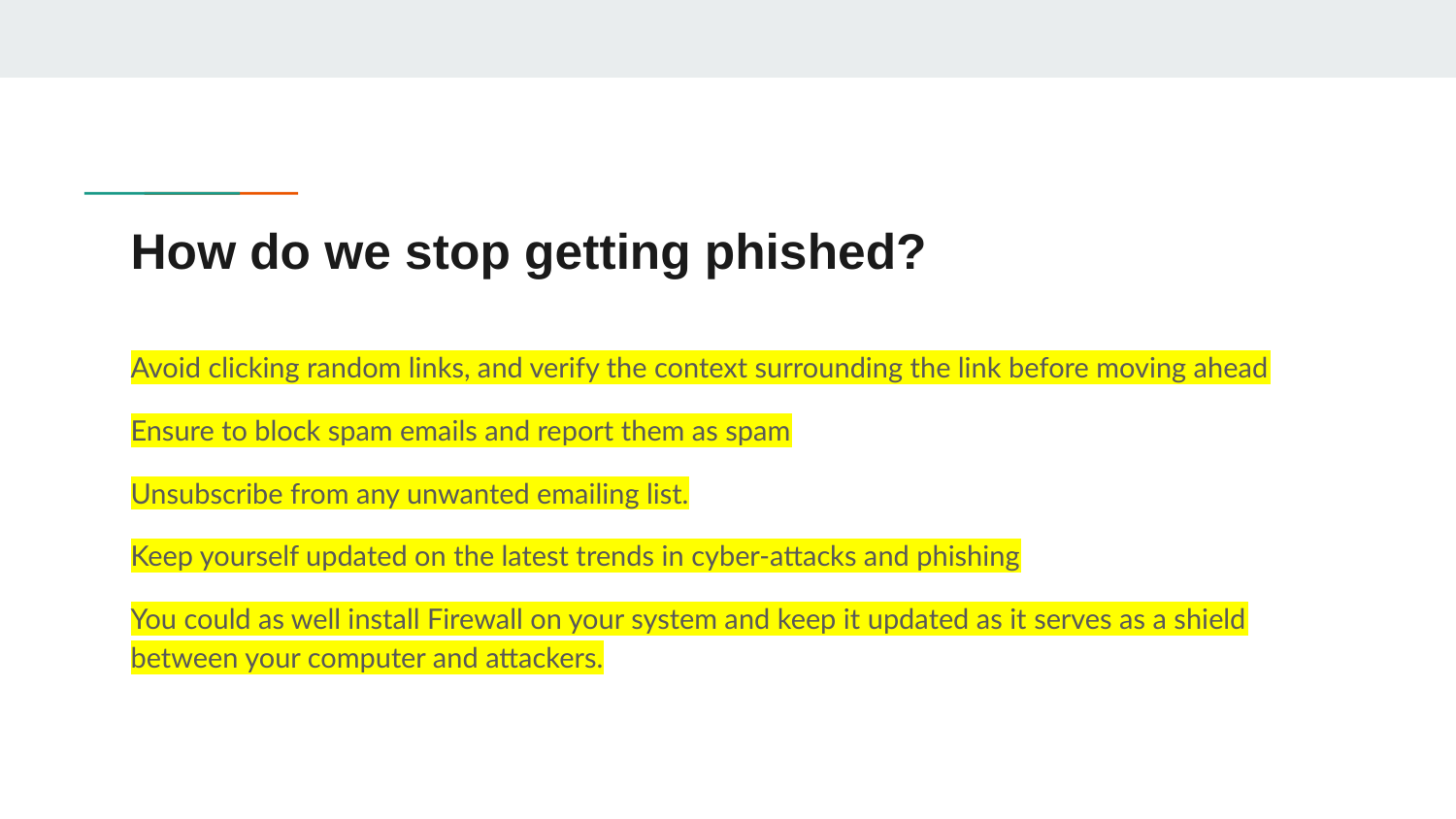

# How do we stop getting phished?
Avoid clicking random links, and verify the context surrounding the link before moving ahead
Ensure to block spam emails and report them as spam
Unsubscribe from any unwanted emailing list.
Keep yourself updated on the latest trends in cyber-attacks and phishing
You could as well install Firewall on your system and keep it updated as it serves as a shield between your computer and attackers.